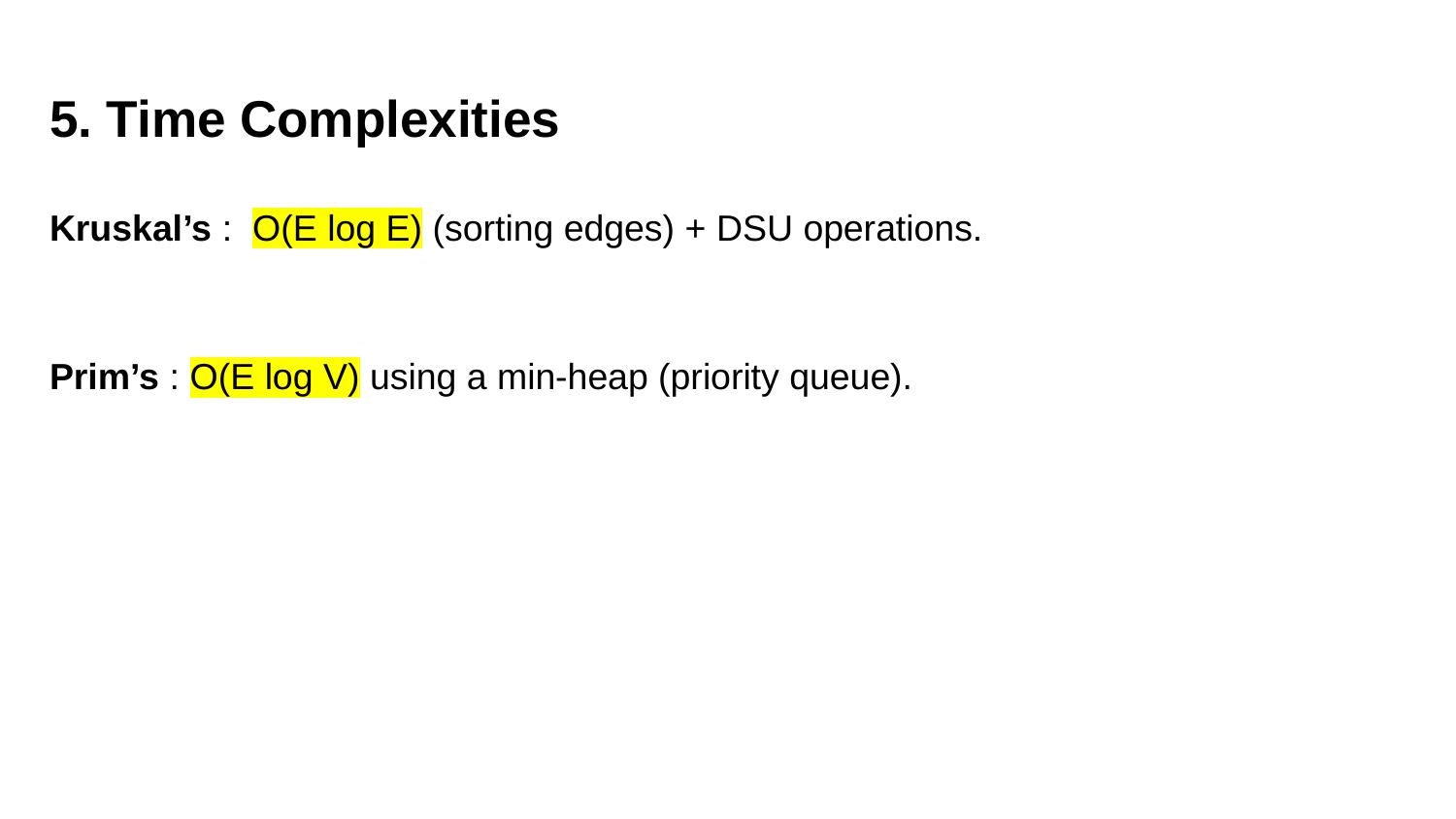

# 5. Time Complexities
Kruskal’s :  O(E log E) (sorting edges) + DSU operations.

Prim’s : O(E log V) using a min-heap (priority queue).